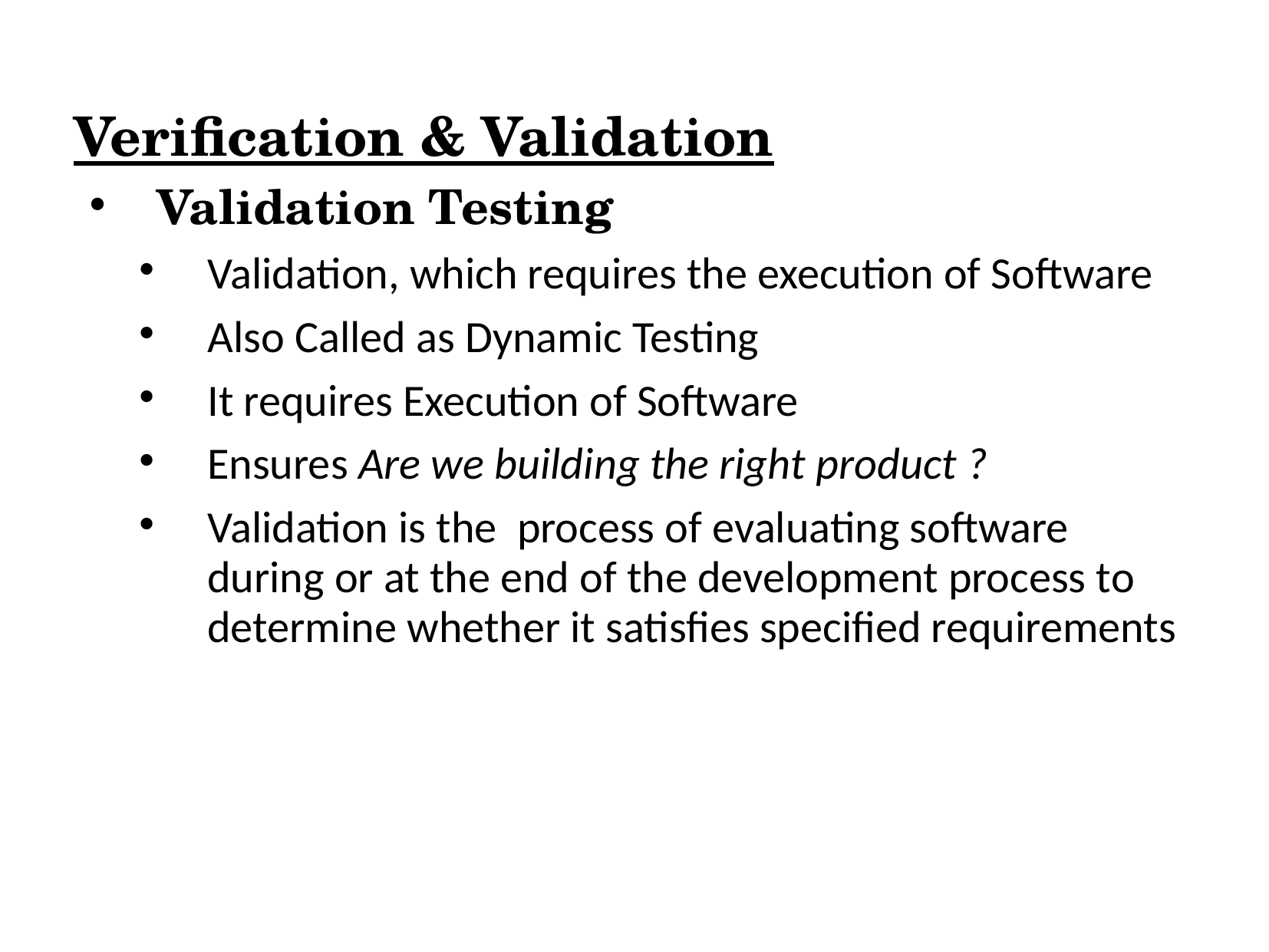

Verification & Validation
Validation Testing
Validation, which requires the execution of Software
Also Called as Dynamic Testing
It requires Execution of Software
Ensures Are we building the right product ?
Validation is the  process of evaluating software during or at the end of the development process to determine whether it satisfies specified requirements